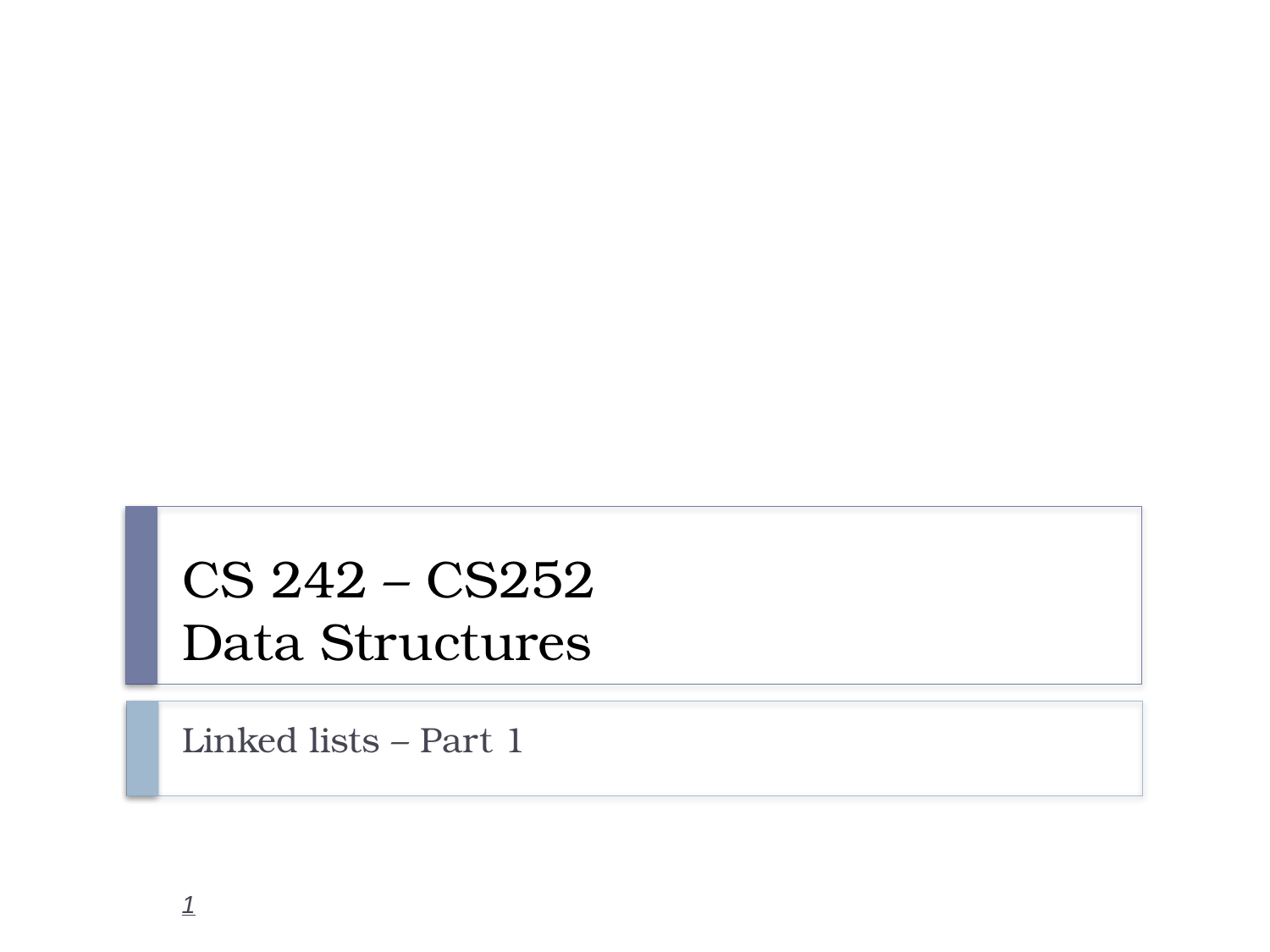

# CS 242 – CS252 Data Structures
Linked lists – Part 1
1